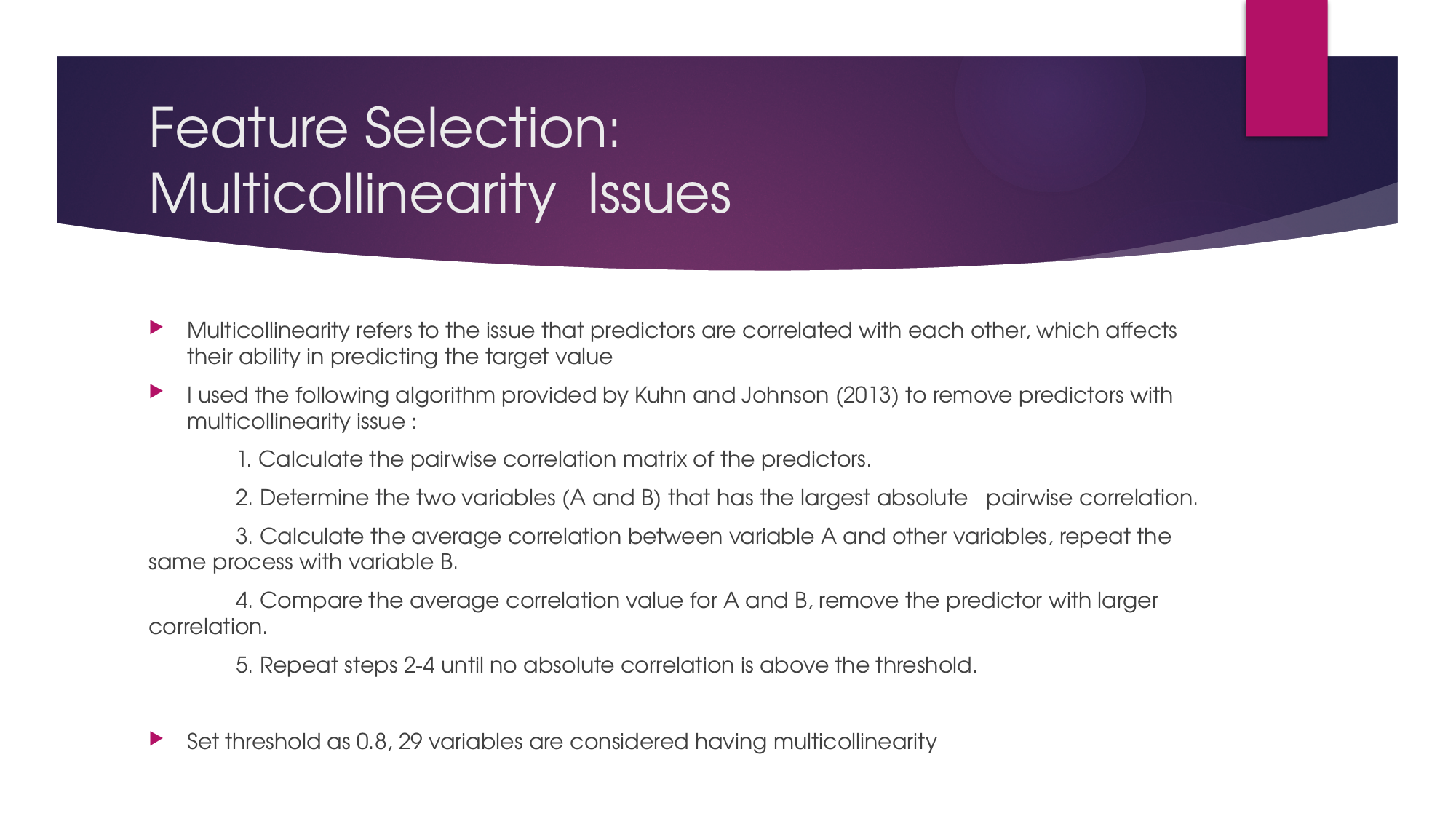

# Feature Selection: Multicollinearity  Issues
Multicollinearity refers to the issue that predictors are correlated with each other, which affects their ability in predicting the target value
I used the following algorithm provided by Kuhn and Johnson (2013) to remove predictors with multicollinearity issue :
	1. Calculate the pairwise correlation matrix of the predictors.
	2. Determine the two variables (A and B) that has the largest absolute   pairwise correlation.
	3. Calculate the average correlation between variable A and other variables, repeat the same process with variable B.
	4. Compare the average correlation value for A and B, remove the predictor with larger correlation.
	5. Repeat steps 2-4 until no absolute correlation is above the threshold.

Set threshold as 0.8, 29 variables are considered having multicollinearity